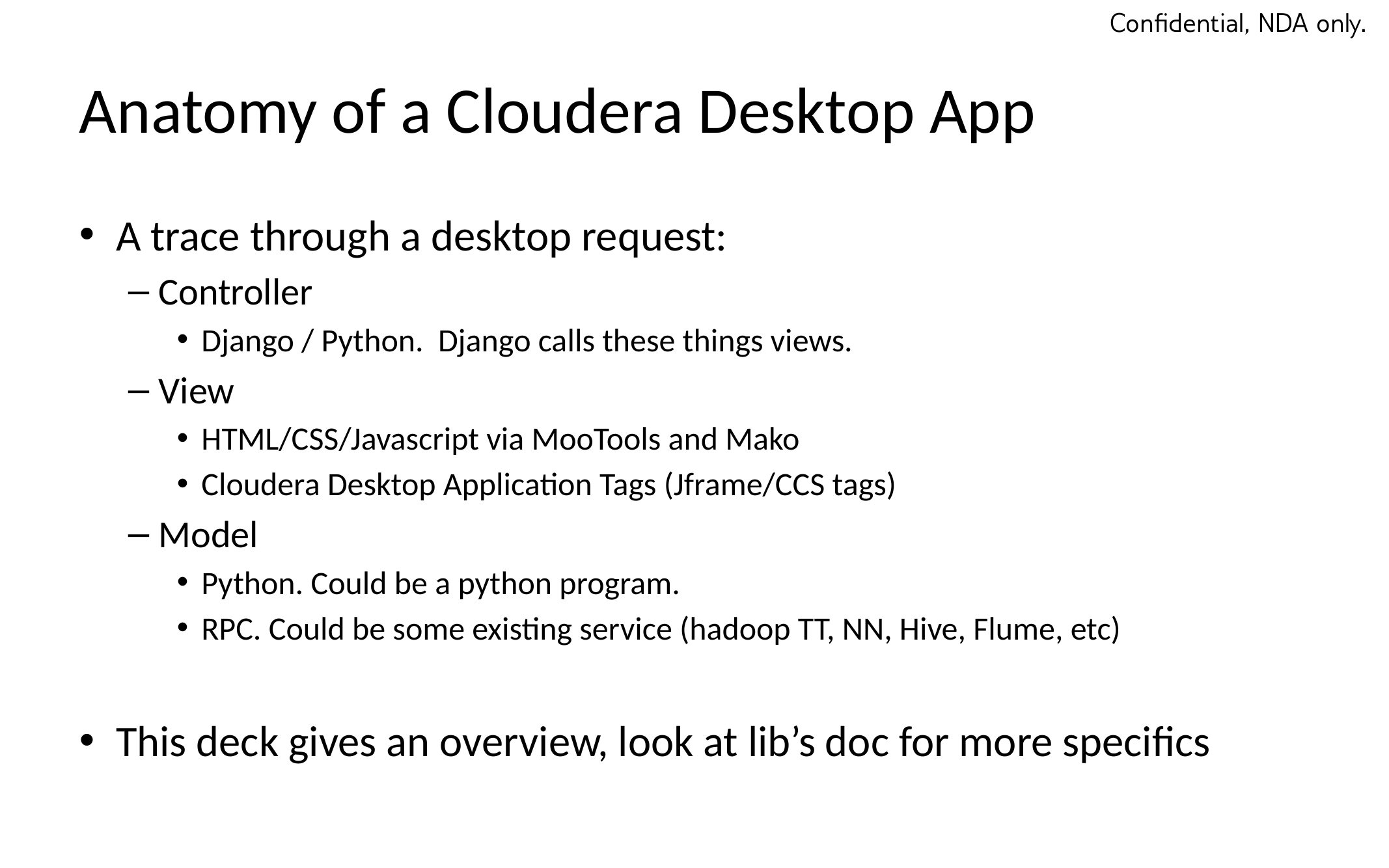

# Anatomy of a Cloudera Desktop App
A trace through a desktop request:
Controller
Django / Python.  Django calls these things views.
View
HTML/CSS/Javascript via MooTools and Mako
Cloudera Desktop Application Tags (Jframe/CCS tags)
Model
Python. Could be a python program.
RPC. Could be some existing service (hadoop TT, NN, Hive, Flume, etc)

This deck gives an overview, look at lib’s doc for more specifics